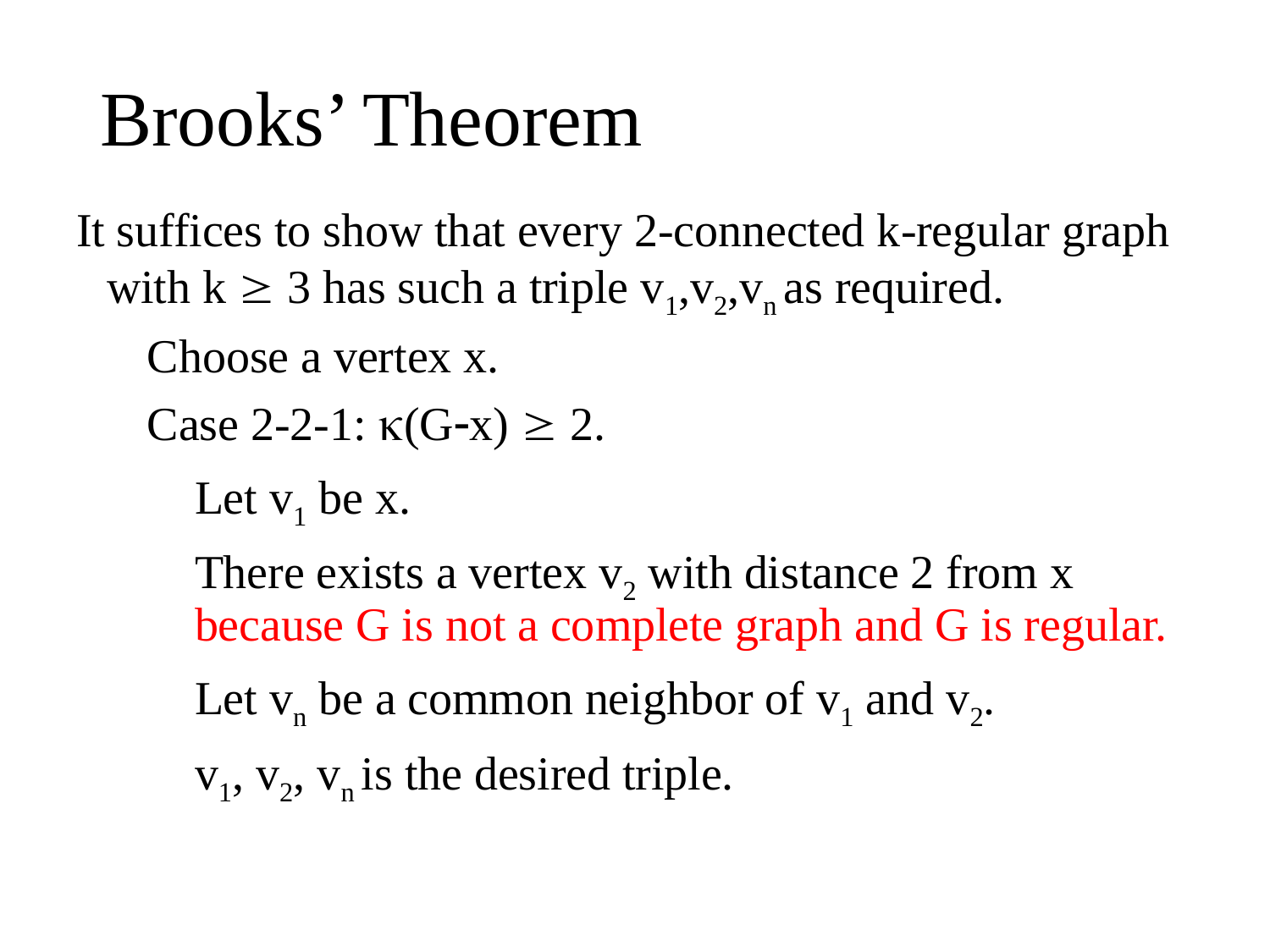

# Brooks’ Theorem
It suffices to show that every 2-connected k-regular graph with k ≥ 3 has such a triple v1,v2,vn as required.
      Choose a vertex x.
      Case 2-2-1: κ(G−x) ≥ 2.
          Let v1 be x.
          There exists a vertex v2 with distance 2 from x
          because G is not a complete graph and G is regular.
          Let vn be a common neighbor of v1 and v2.
          v1, v2, vn is the desired triple.